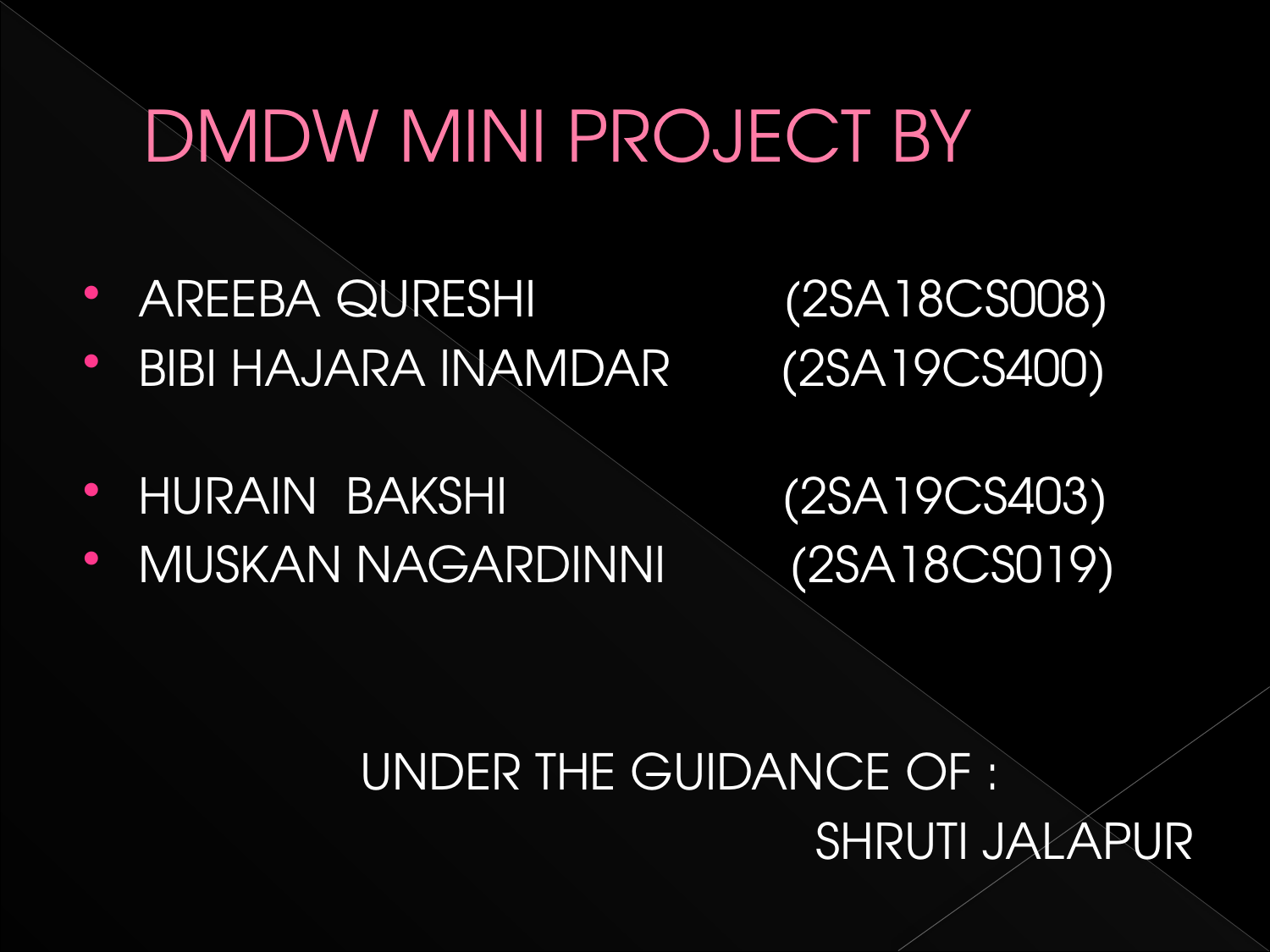

# DMDW MINI PROJECT BY
AREEBA QURESHI                  (2SA18CS008)
BIBI HAJARA INAMDAR        (2SA19CS400)
HURAIN  BAKSHI                    (2SA19CS403)
MUSKAN NAGARDINNI         (2SA18CS019)

                    UNDER THE GUIDANCE OF :
SHRUTI JALAPUR